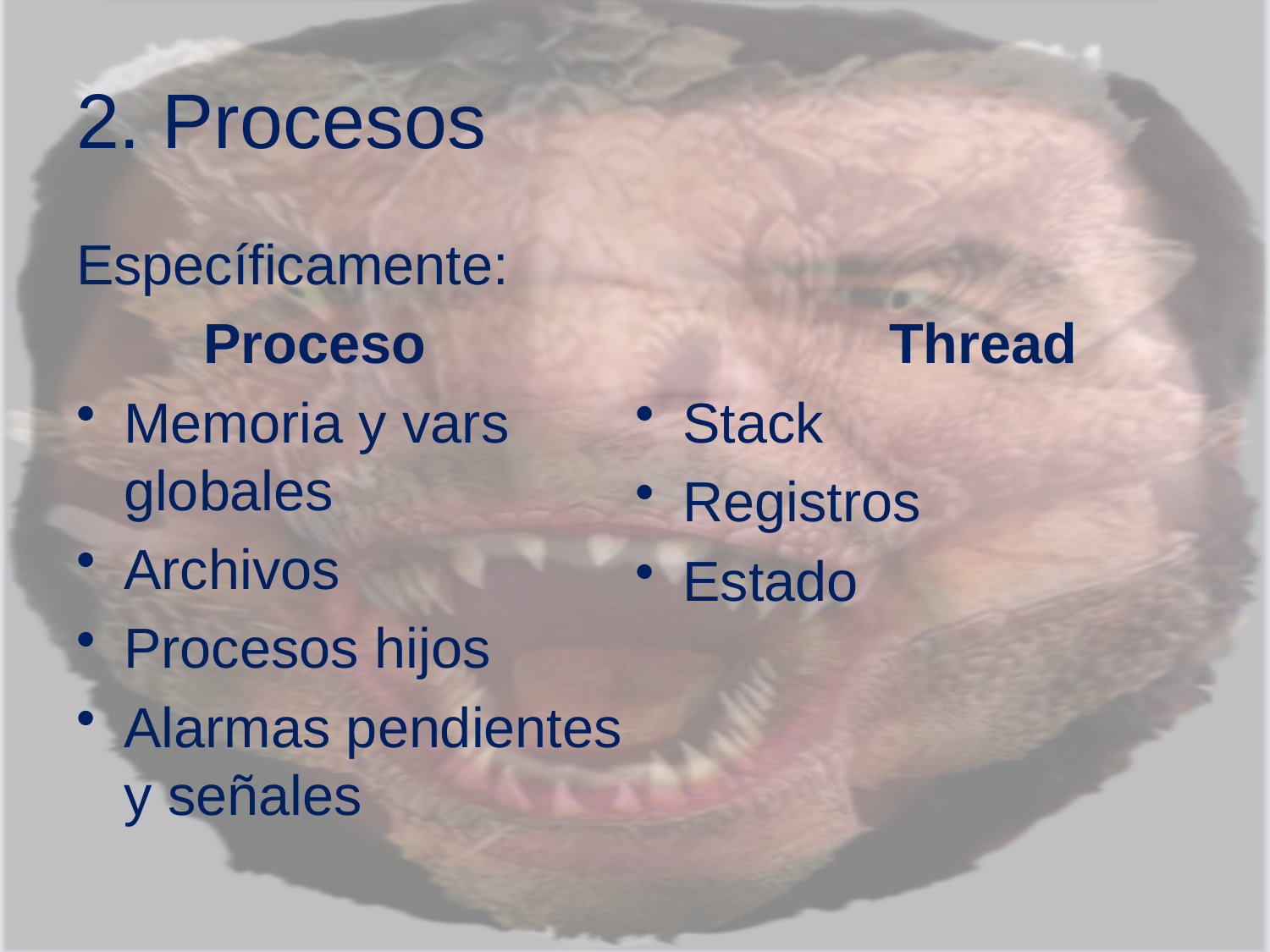

# 2. Procesos
Específicamente:
	Proceso
Memoria y vars globales
Archivos
Procesos hijos
Alarmas pendientes y señales

		Thread
Stack
Registros
Estado